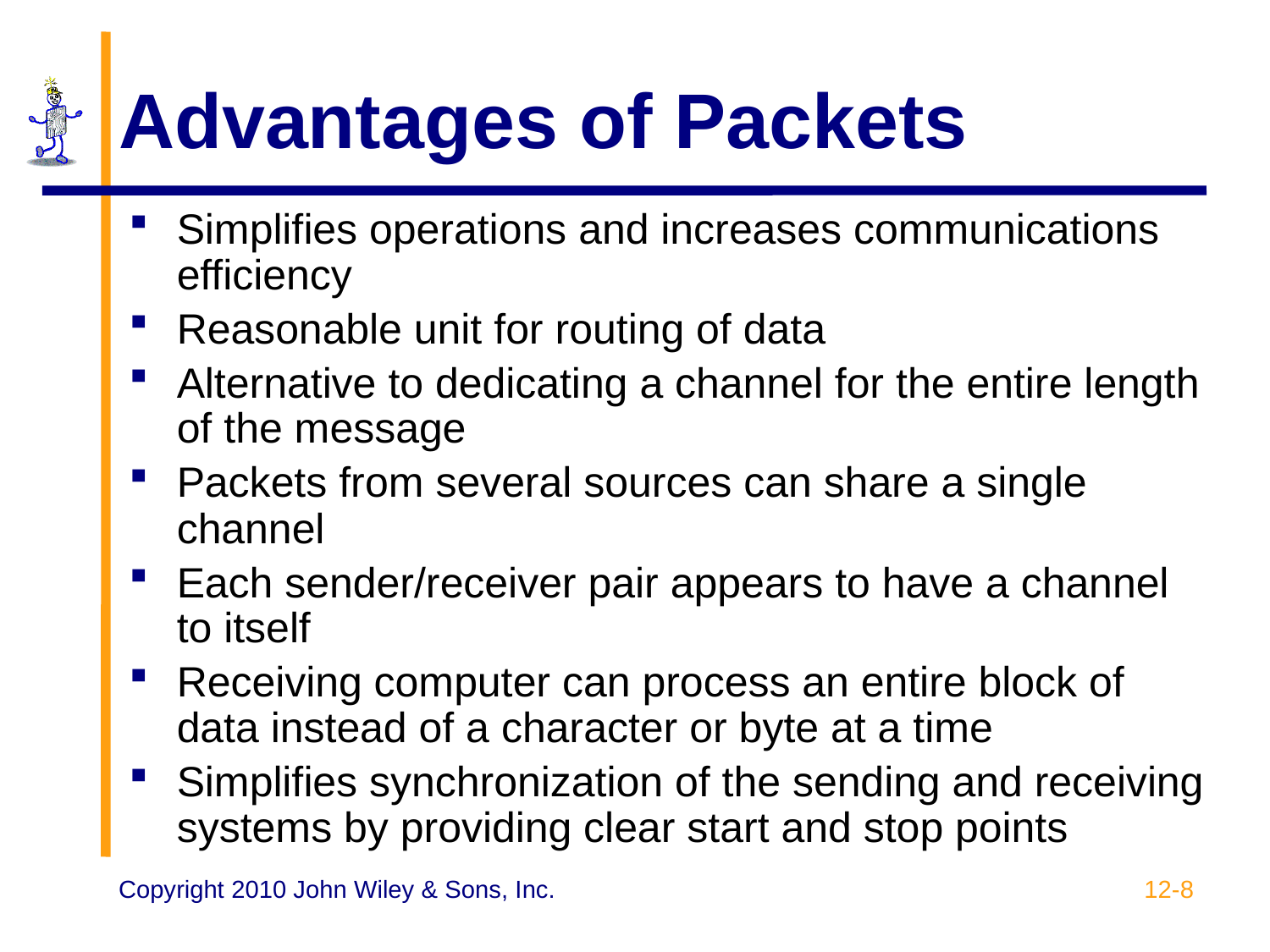

# Advantages of Packets
Simplifies operations and increases communications efficiency
Reasonable unit for routing of data
Alternative to dedicating a channel for the entire length of the message
Packets from several sources can share a single channel
Each sender/receiver pair appears to have a channel to itself
Receiving computer can process an entire block of data instead of a character or byte at a time
Simplifies synchronization of the sending and receiving systems by providing clear start and stop points
12-8
Copyright 2010 John Wiley & Sons, Inc.